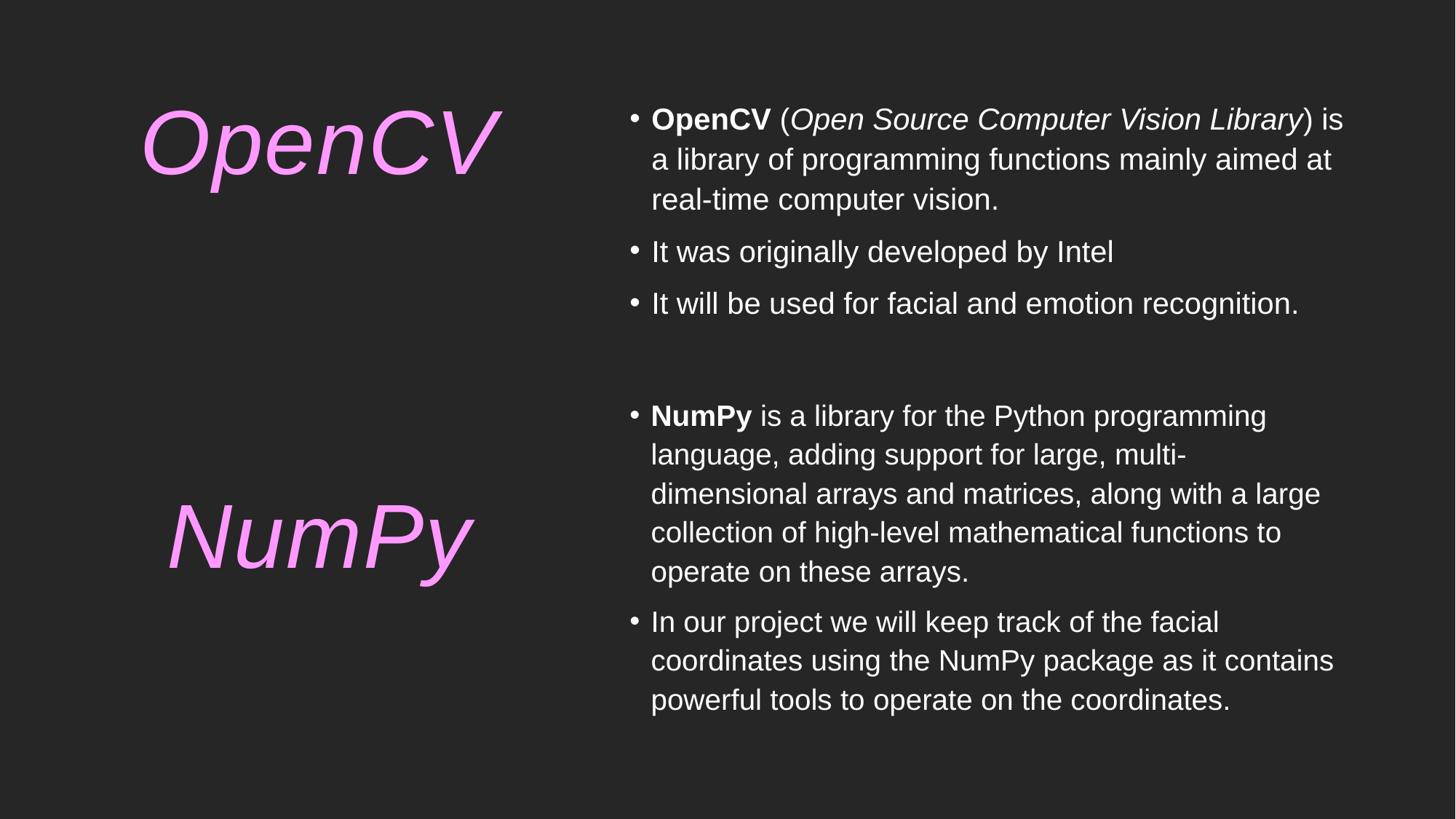

# OpenCV NumPy
OpenCV (Open Source Computer Vision Library) is a library of programming functions mainly aimed at real-time computer vision.
It was originally developed by Intel
It will be used for facial and emotion recognition.

NumPy is a library for the Python programming language, adding support for large, multi-dimensional arrays and matrices, along with a large collection of high-level mathematical functions to operate on these arrays.
In our project we will keep track of the facial coordinates using the NumPy package as it contains powerful tools to operate on the coordinates.